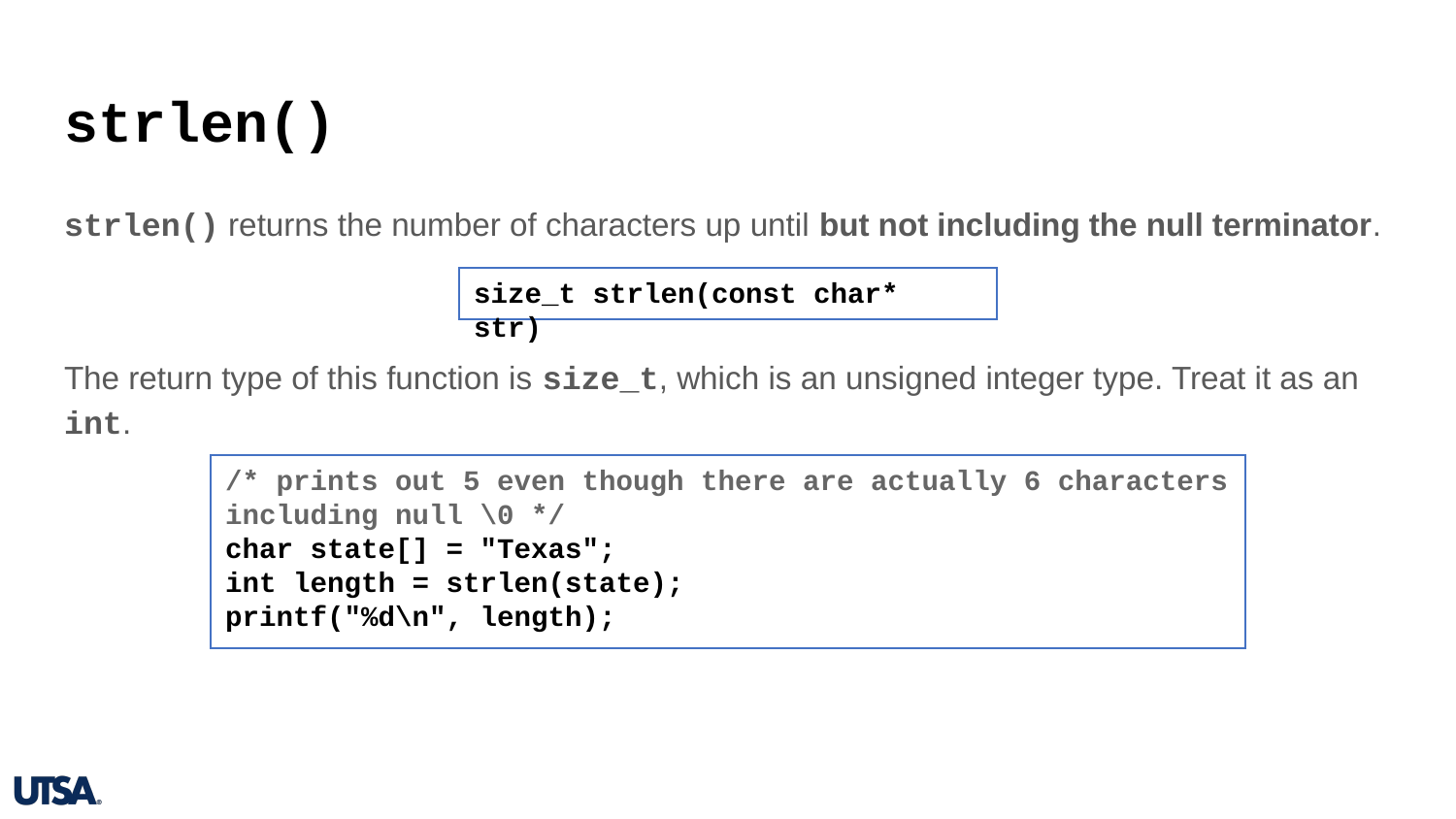

# strlen()
strlen() returns the number of characters up until but not including the null terminator.

The return type of this function is size_t, which is an unsigned integer type. Treat it as an int.

size_t strlen(const char* str)
/* prints out 5 even though there are actually 6 characters including null \0 */
char state[] = "Texas";
int length = strlen(state);
printf("%d\n", length);